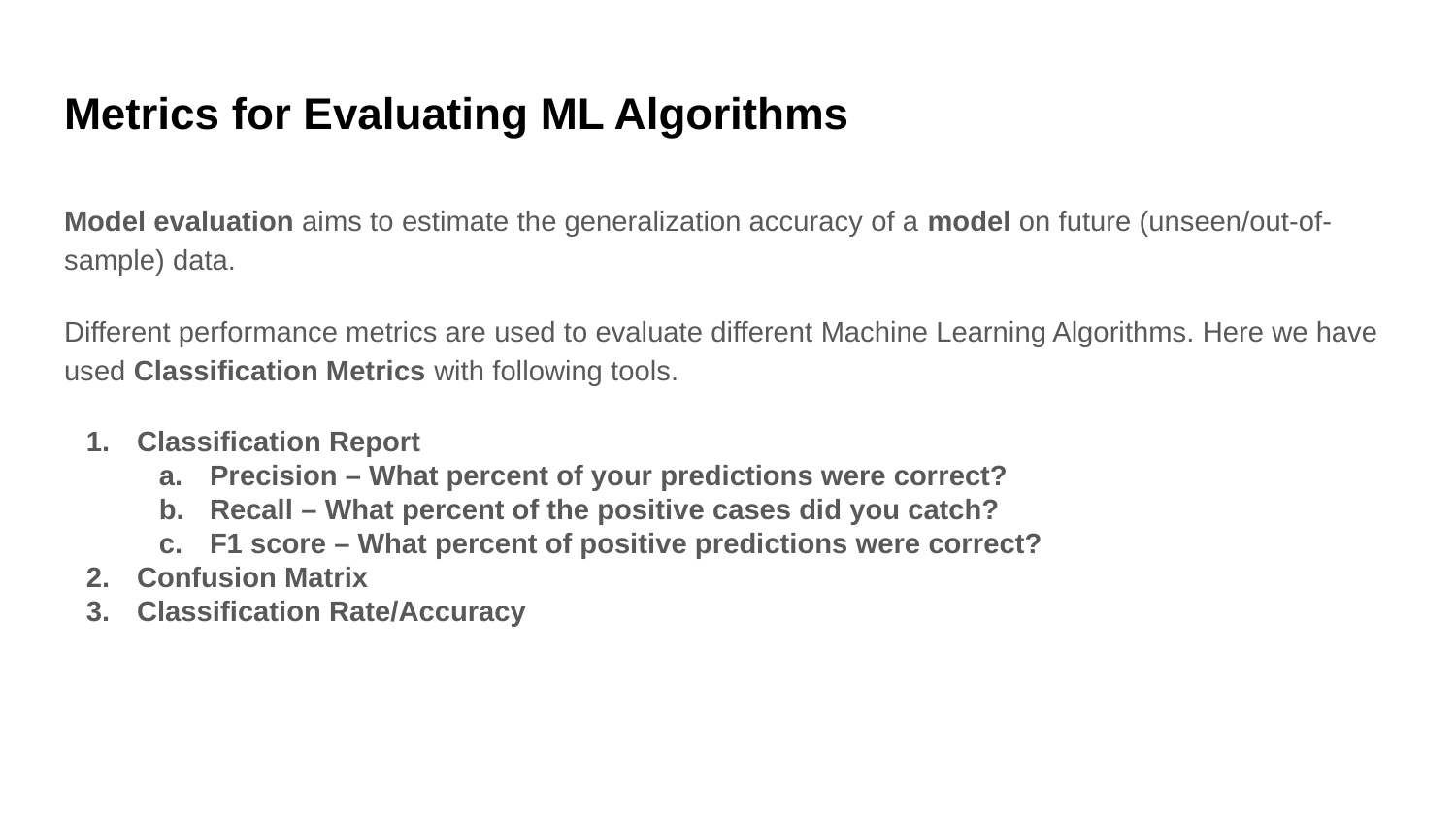

# Metrics for Evaluating ML Algorithms

Model evaluation aims to estimate the generalization accuracy of a model on future (unseen/out-of-sample) data.
Different performance metrics are used to evaluate different Machine Learning Algorithms. Here we have used Classification Metrics with following tools.
Classification Report
Precision – What percent of your predictions were correct?
Recall – What percent of the positive cases did you catch?
F1 score – What percent of positive predictions were correct?
Confusion Matrix
Classification Rate/Accuracy